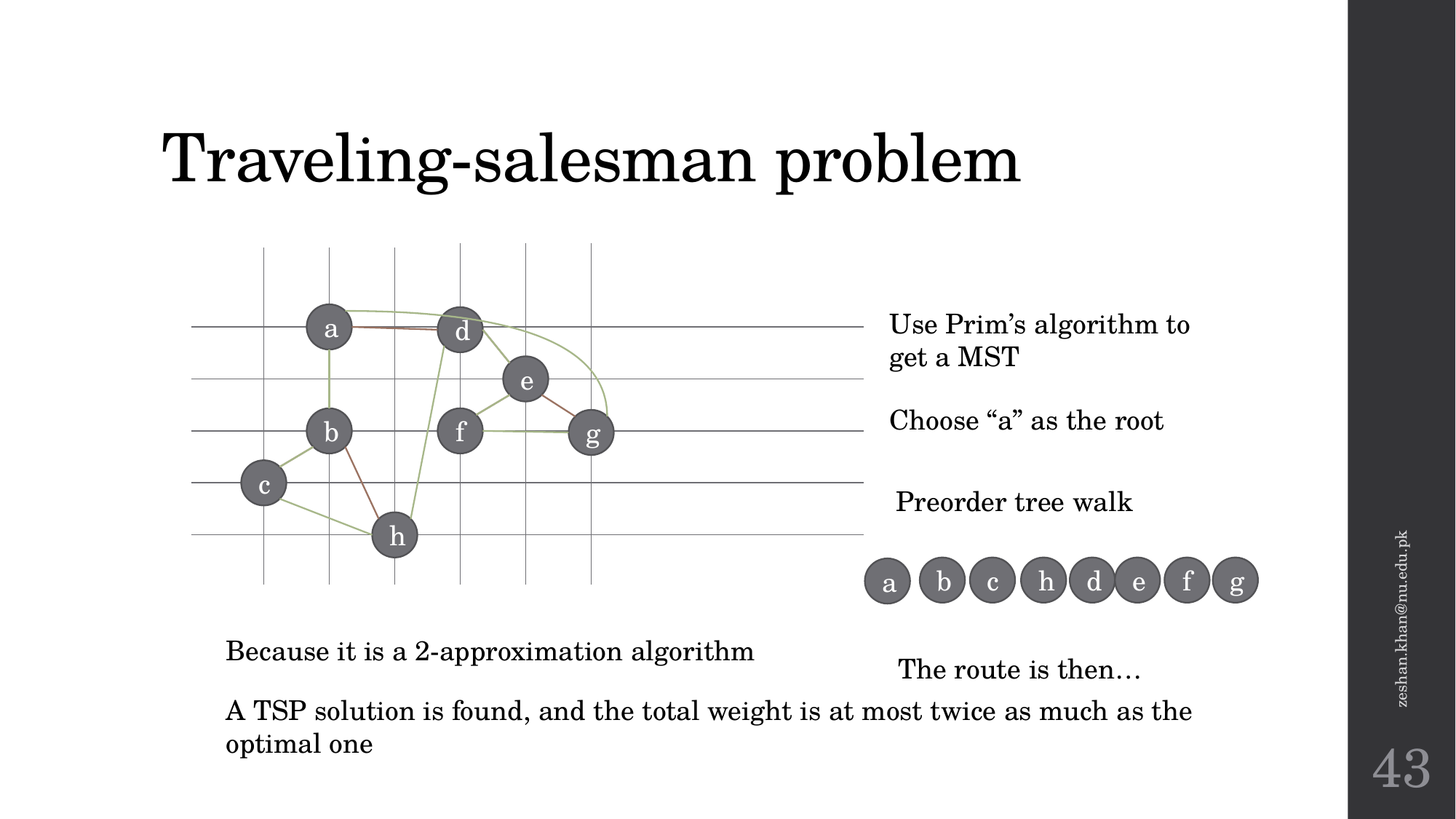

# Traveling-salesman problem
Use Prim’s algorithm to get a MST
a
d
e
Choose “a” as the root
b
f
g
c
Preorder tree walk
zeshan.khan@nu.edu.pk
h
b
c
h
d
e
f
g
a
Because it is a 2-approximation algorithm
The route is then…
A TSP solution is found, and the total weight is at most twice as much as the optimal one
43